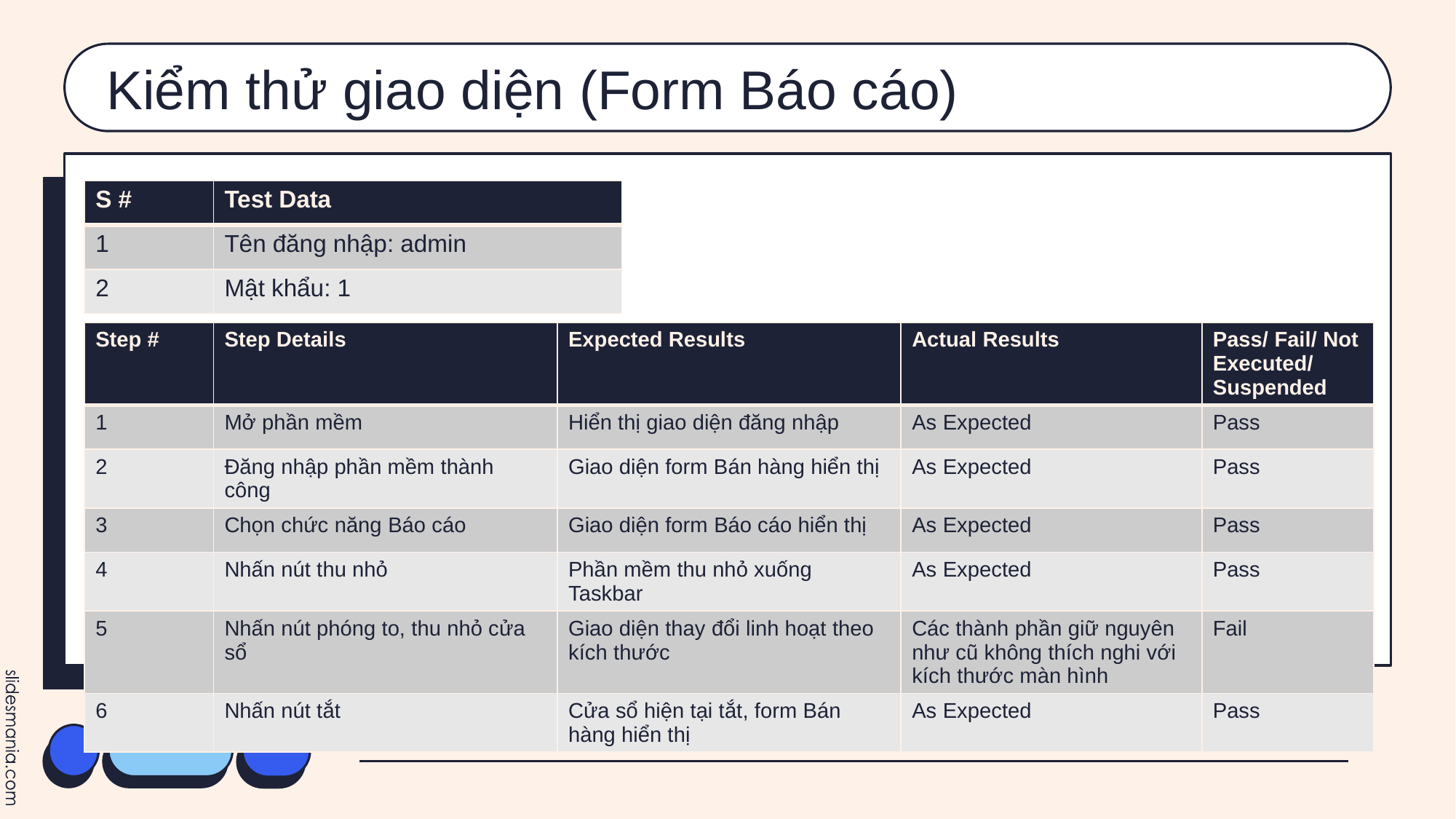

# Kiểm thử giao diện (Form Báo cáo)
| S # | Test Data |
| --- | --- |
| 1 | Tên đăng nhập: admin |
| 2 | Mật khẩu: 1 |
| Step # | Step Details | Expected Results | Actual Results | Pass/ Fail/ Not Executed/ Suspended |
| --- | --- | --- | --- | --- |
| 1 | Mở phần mềm | Hiển thị giao diện đăng nhập | As Expected | Pass |
| 2 | Đăng nhập phần mềm thành công | Giao diện form Bán hàng hiển thị | As Expected | Pass |
| 3 | Chọn chức năng Báo cáo | Giao diện form Báo cáo hiển thị | As Expected | Pass |
| 4 | Nhấn nút thu nhỏ | Phần mềm thu nhỏ xuống Taskbar | As Expected | Pass |
| 5 | Nhấn nút phóng to, thu nhỏ cửa sổ | Giao diện thay đổi linh hoạt theo kích thước | Các thành phần giữ nguyên như cũ không thích nghi với kích thước màn hình | Fail |
| 6 | Nhấn nút tắt | Cửa sổ hiện tại tắt, form Bán hàng hiển thị | As Expected | Pass |